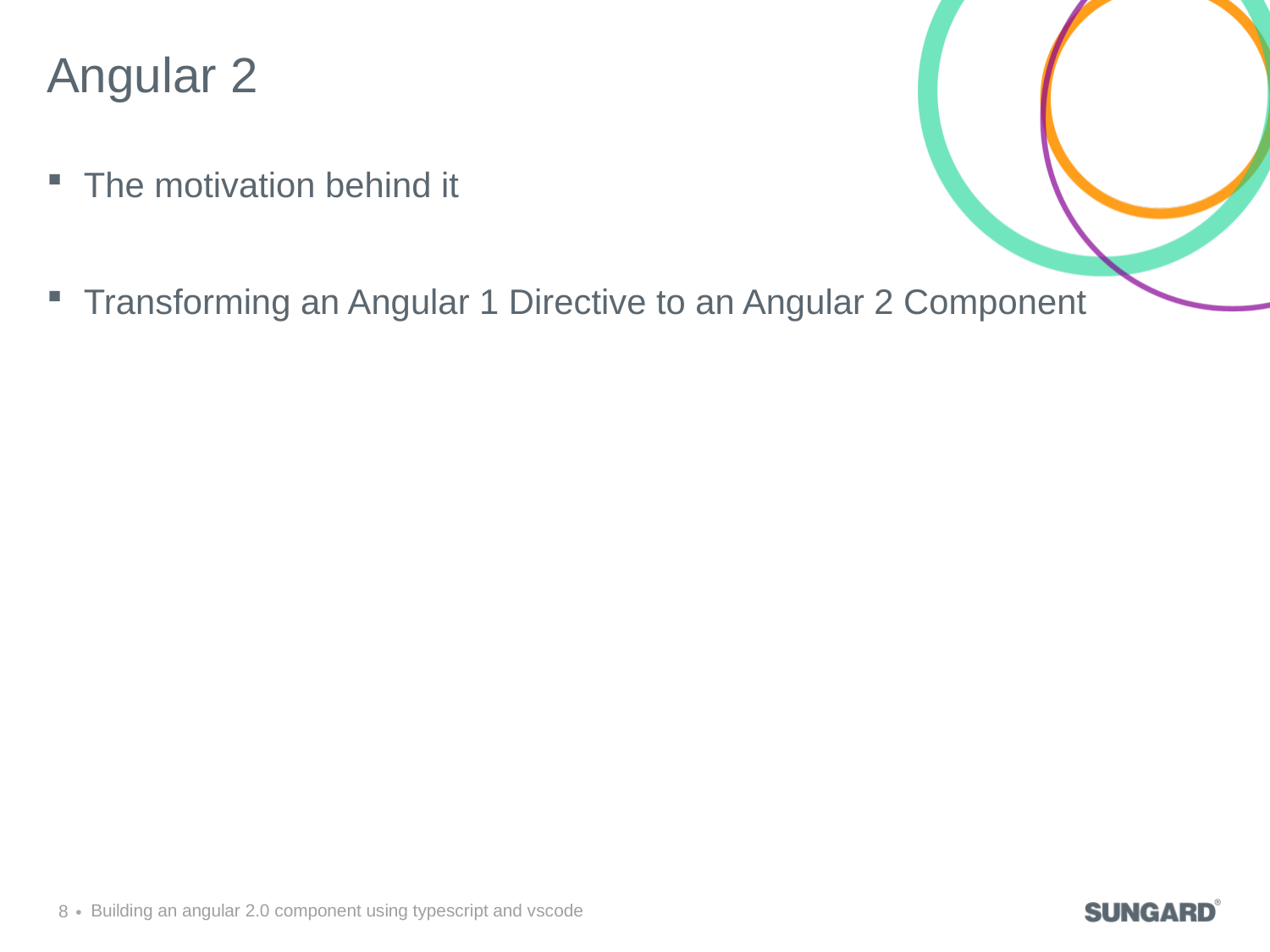

# Angular 2
The motivation behind it

Transforming an Angular 1 Directive to an Angular 2 Component
8
Building an angular 2.0 component using typescript and vscode